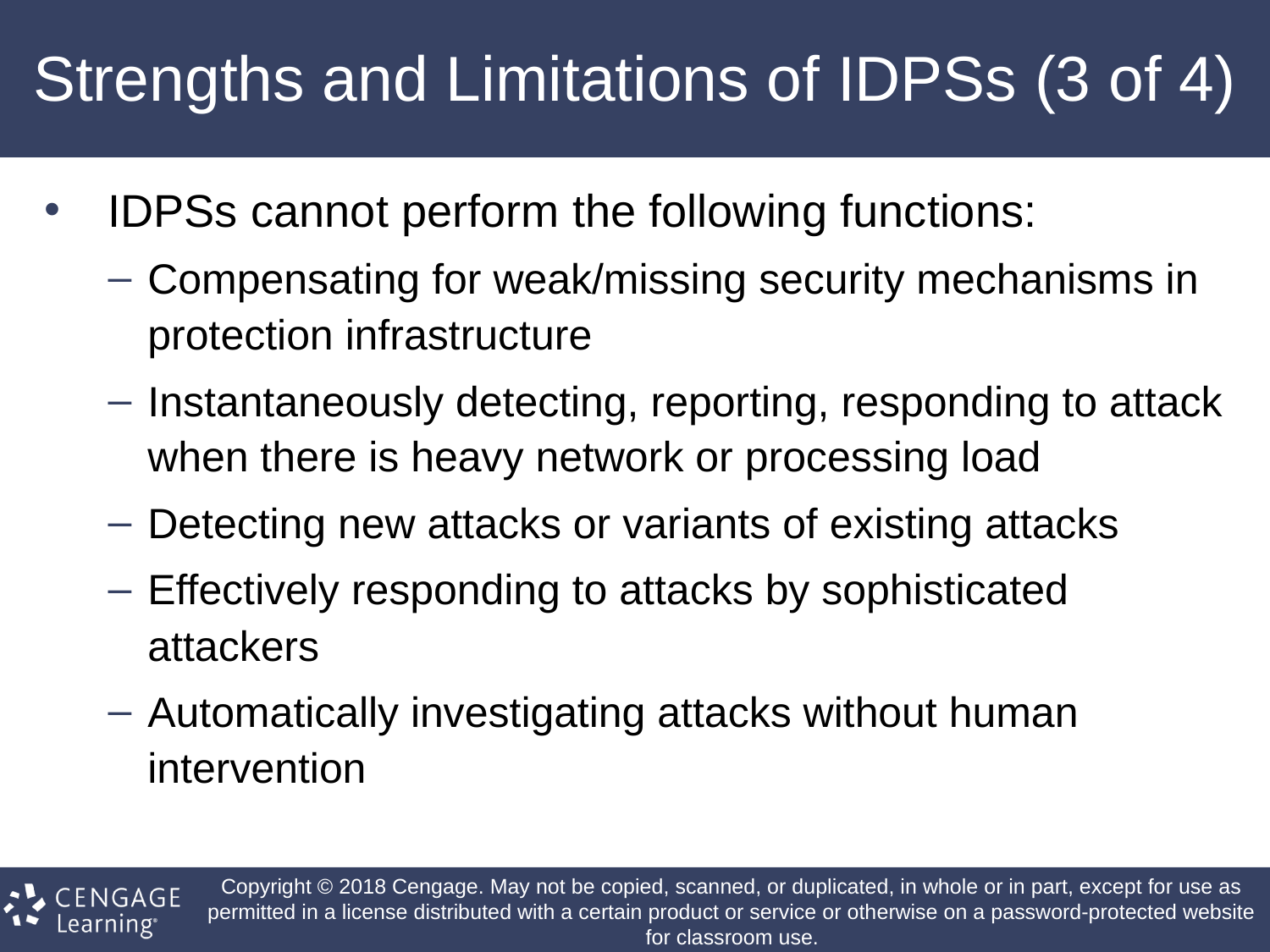

# Strengths and Limitations of IDPSs (3 of 4)
IDPSs cannot perform the following functions:
Compensating for weak/missing security mechanisms in protection infrastructure
Instantaneously detecting, reporting, responding to attack when there is heavy network or processing load
Detecting new attacks or variants of existing attacks
Effectively responding to attacks by sophisticated attackers
Automatically investigating attacks without human intervention